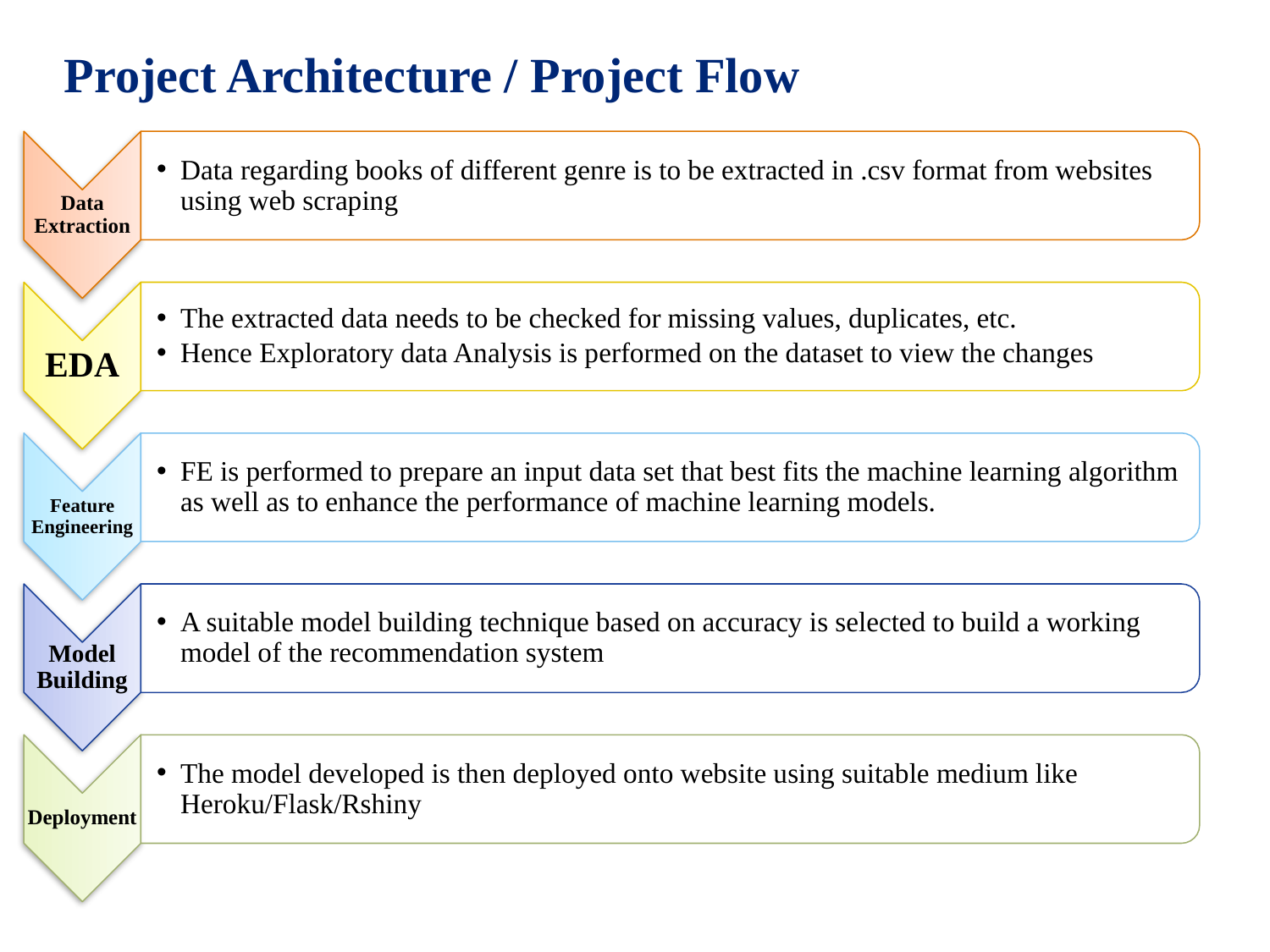

Project Architecture / Project Flow

Data regarding books of different genre is to be extracted in .csv format from websites using web scraping

Data Extraction

The extracted data needs to be checked for missing values, duplicates, etc.
Hence Exploratory data Analysis is performed on the dataset to view the changes

EDA
FE is performed to prepare an input data set that best fits the machine learning algorithm as well as to enhance the performance of machine learning models.

Feature Engineering
A suitable model building technique based on accuracy is selected to build a working model of the recommendation system

Model Building
The model developed is then deployed onto website using suitable medium like Heroku/Flask/Rshiny

Deployment